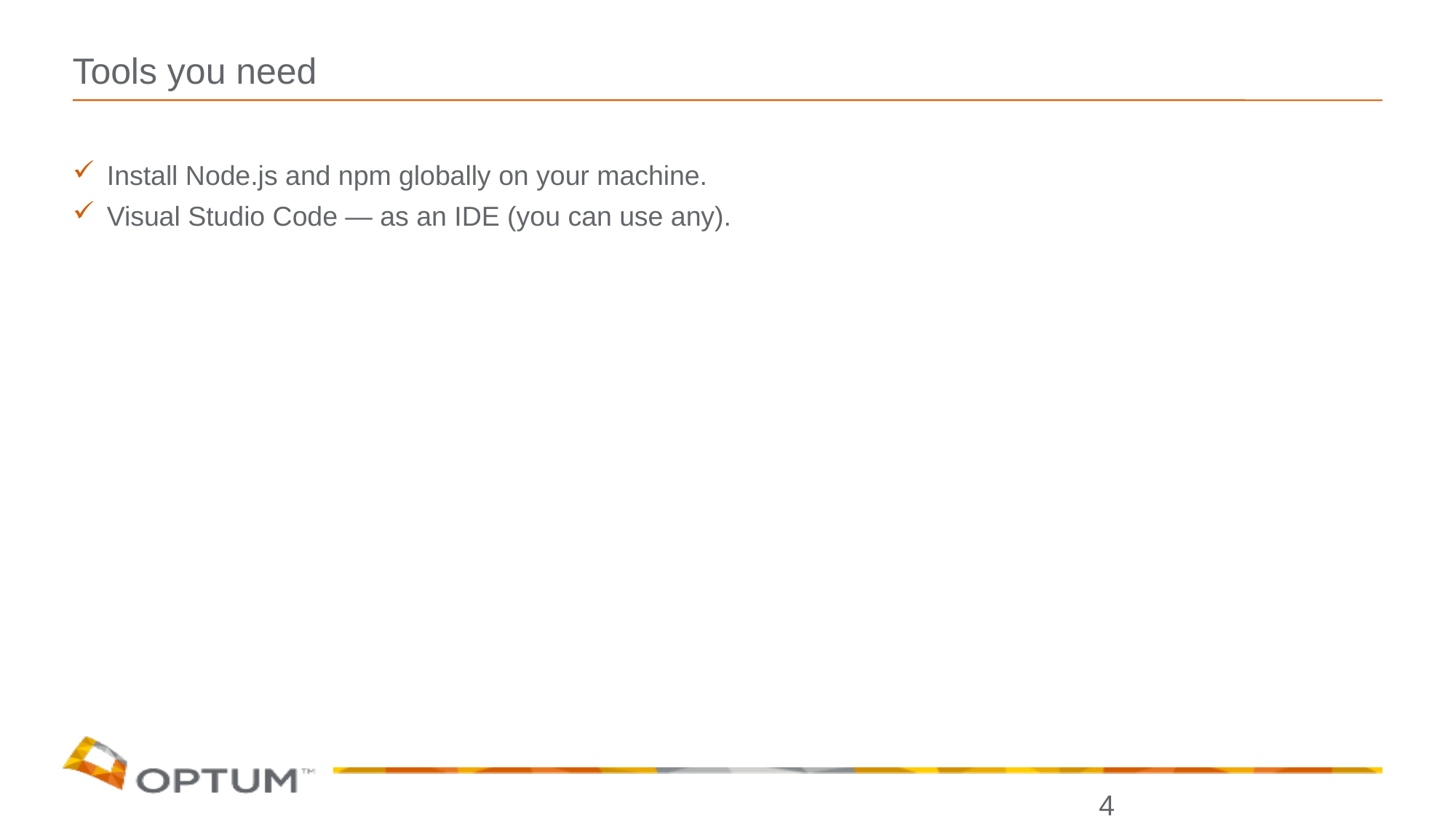

# Tools you need

Install Node.js and npm globally on your machine.
Visual Studio Code — as an IDE (you can use any).
4